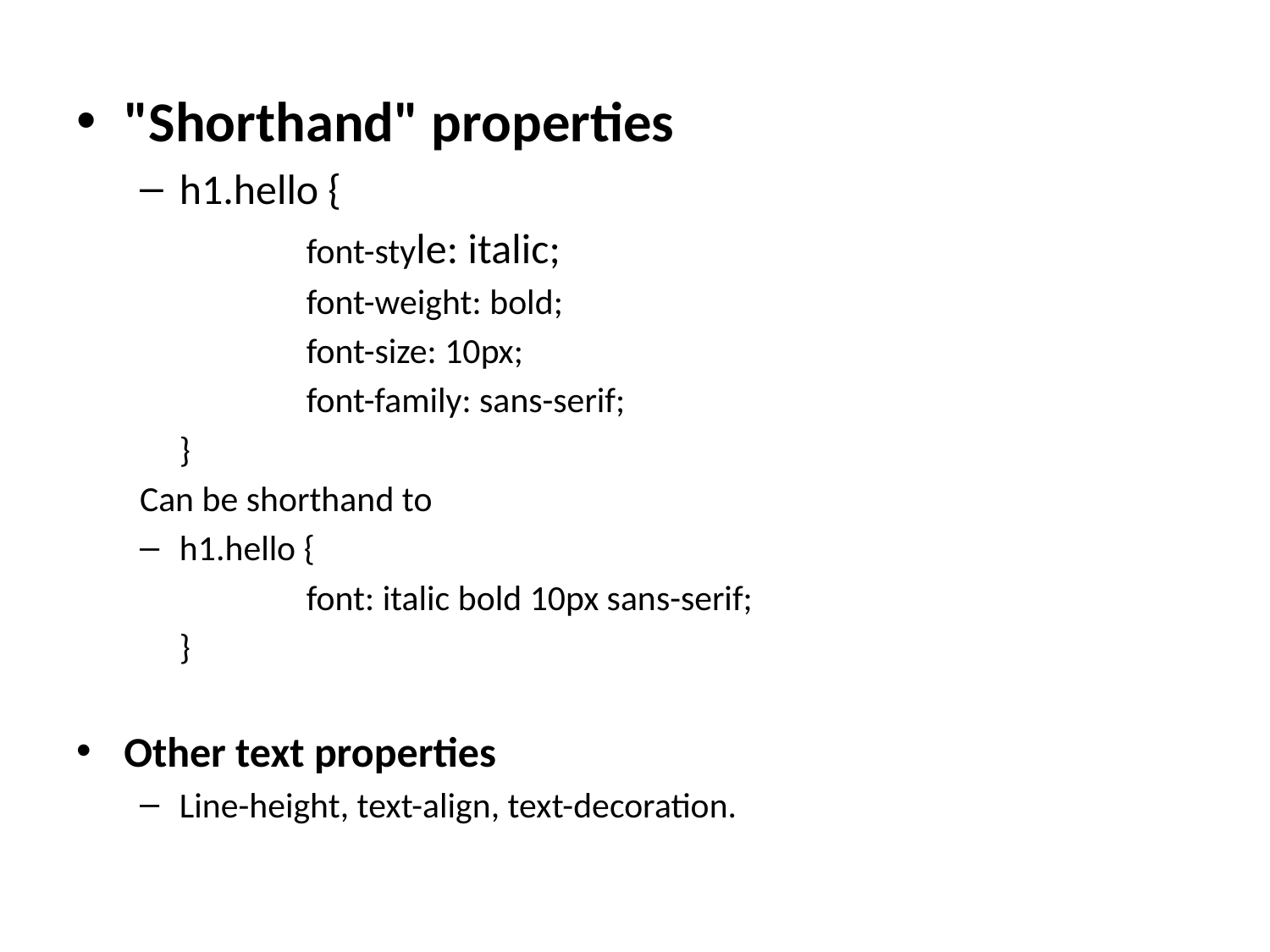

"Shorthand" properties
h1.hello {
		font-style: italic;
		font-weight: bold;
		font-size: 10px;
		font-family: sans-serif;
	}
Can be shorthand to
h1.hello {
		font: italic bold 10px sans-serif;
	}

Other text properties
Line-height, text-align, text-decoration.